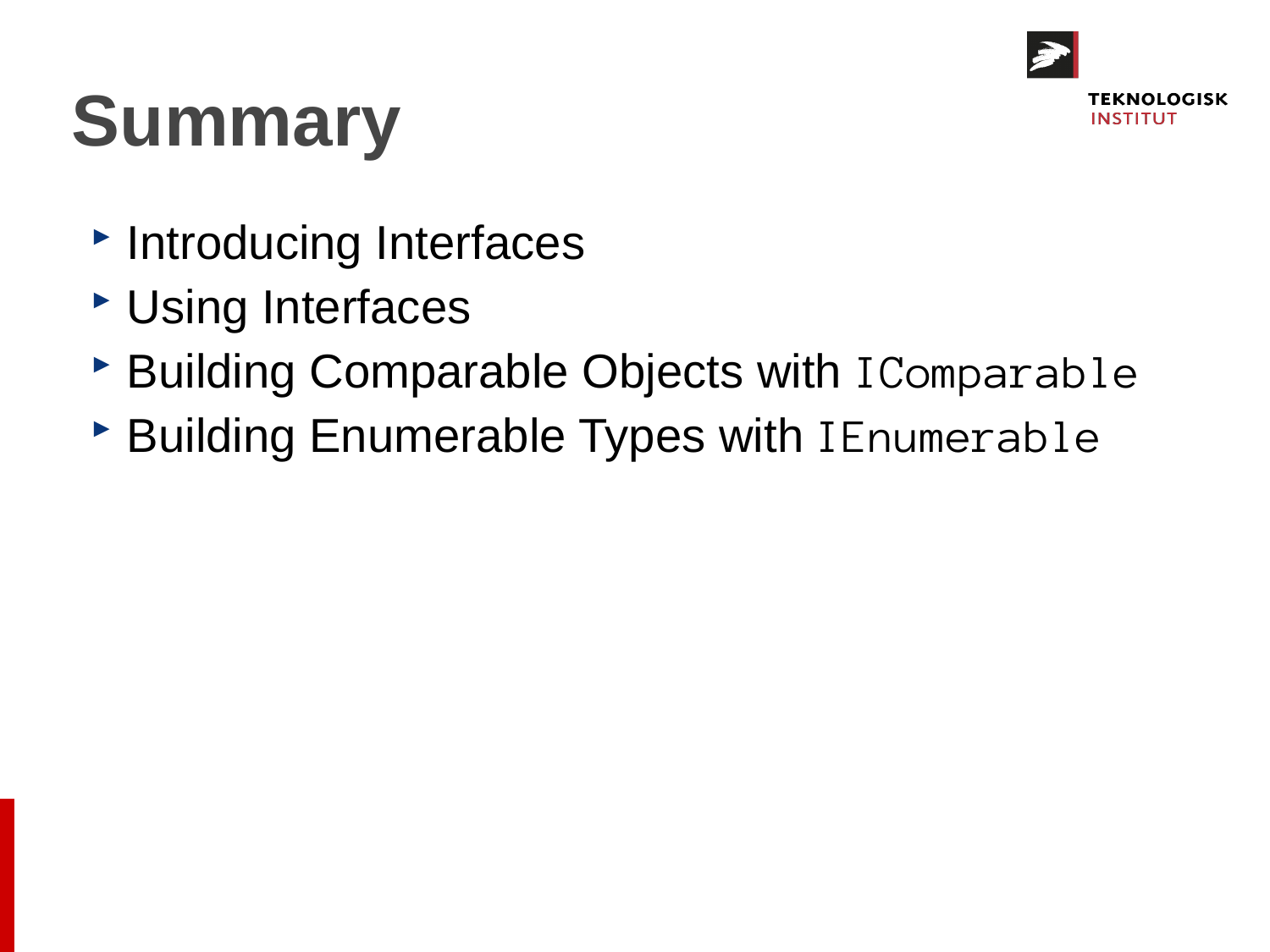

# Summary
Introducing Interfaces
Using Interfaces
Building Comparable Objects with IComparable
Building Enumerable Types with IEnumerable